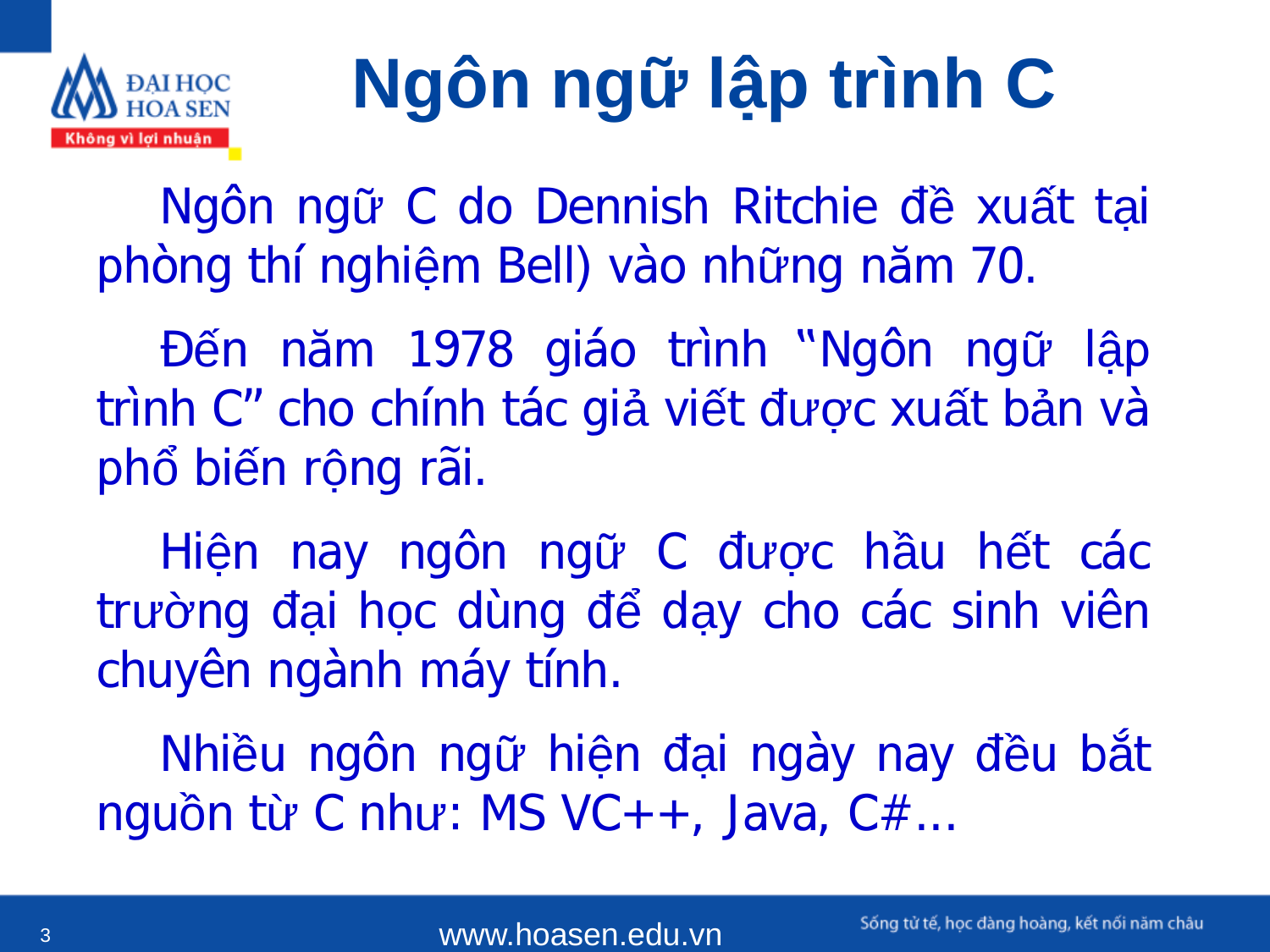

# Ngôn ngữ lập trình C
Ngôn ngữ C do Dennish Ritchie đề xuất tại phòng thí nghiệm Bell) vào những năm 70.
Đến năm 1978 giáo trình “Ngôn ngữ lập trình C” cho chính tác giả viết được xuất bản và phổ biến rộng rãi.
Hiện nay ngôn ngữ C được hầu hết các trường đại học dùng để dạy cho các sinh viên chuyên ngành máy tính.
Nhiều ngôn ngữ hiện đại ngày nay đều bắt nguồn từ C như: MS VC++, Java, C#...

www.hoasen.edu.vn
3